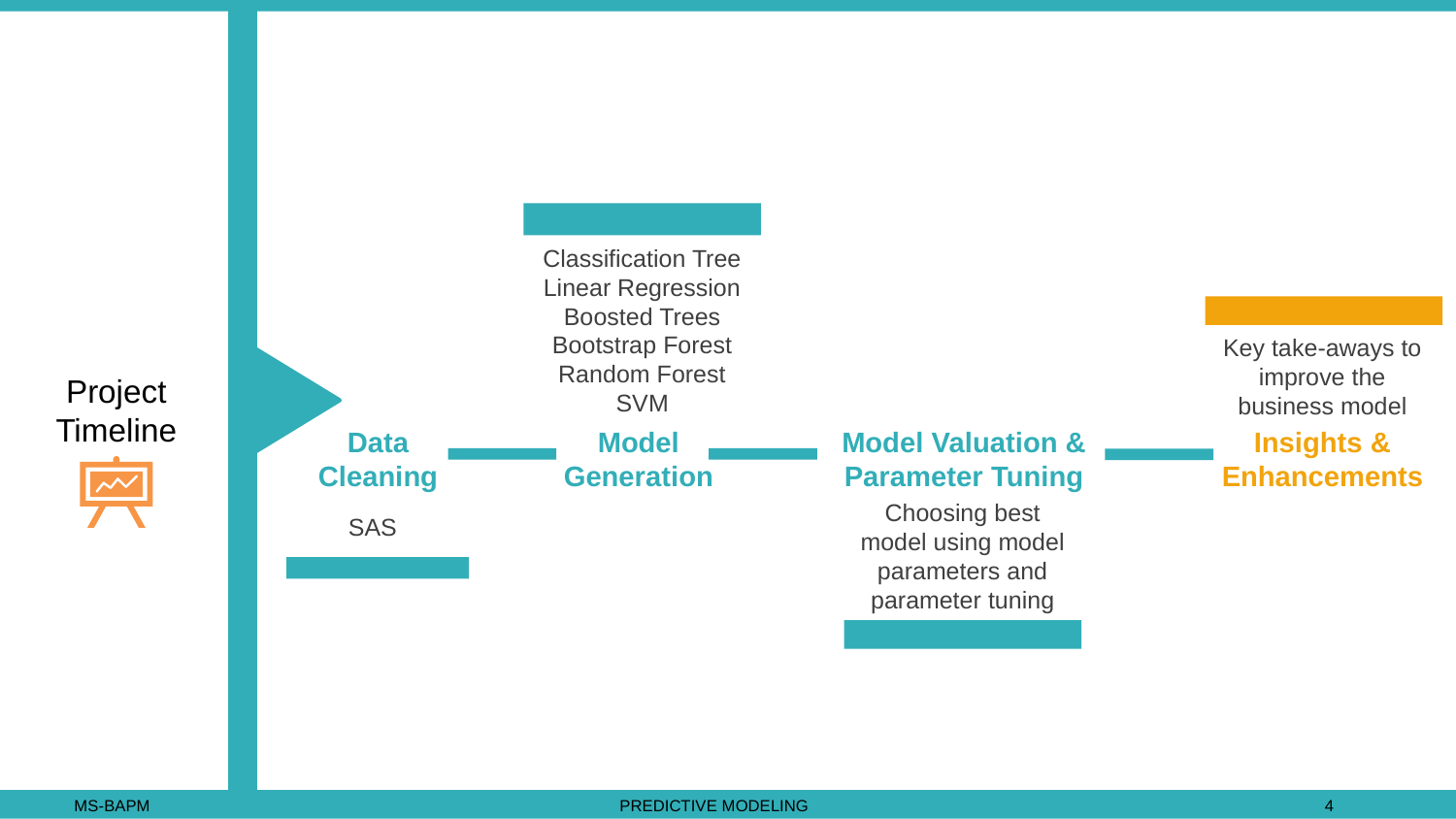

# Project Timeline

Classification Tree
Linear Regression
Boosted Trees
Bootstrap Forest
Random Forest
SVM

Key take-aways to improve the business model
Insights &
Enhancements

SAS

Data Cleaning
Model Generation
Model Valuation & Parameter Tuning
Choosing best model using model parameters and parameter tuning

             MS-BAPM		  		     PREDICTIVE MODELING				4